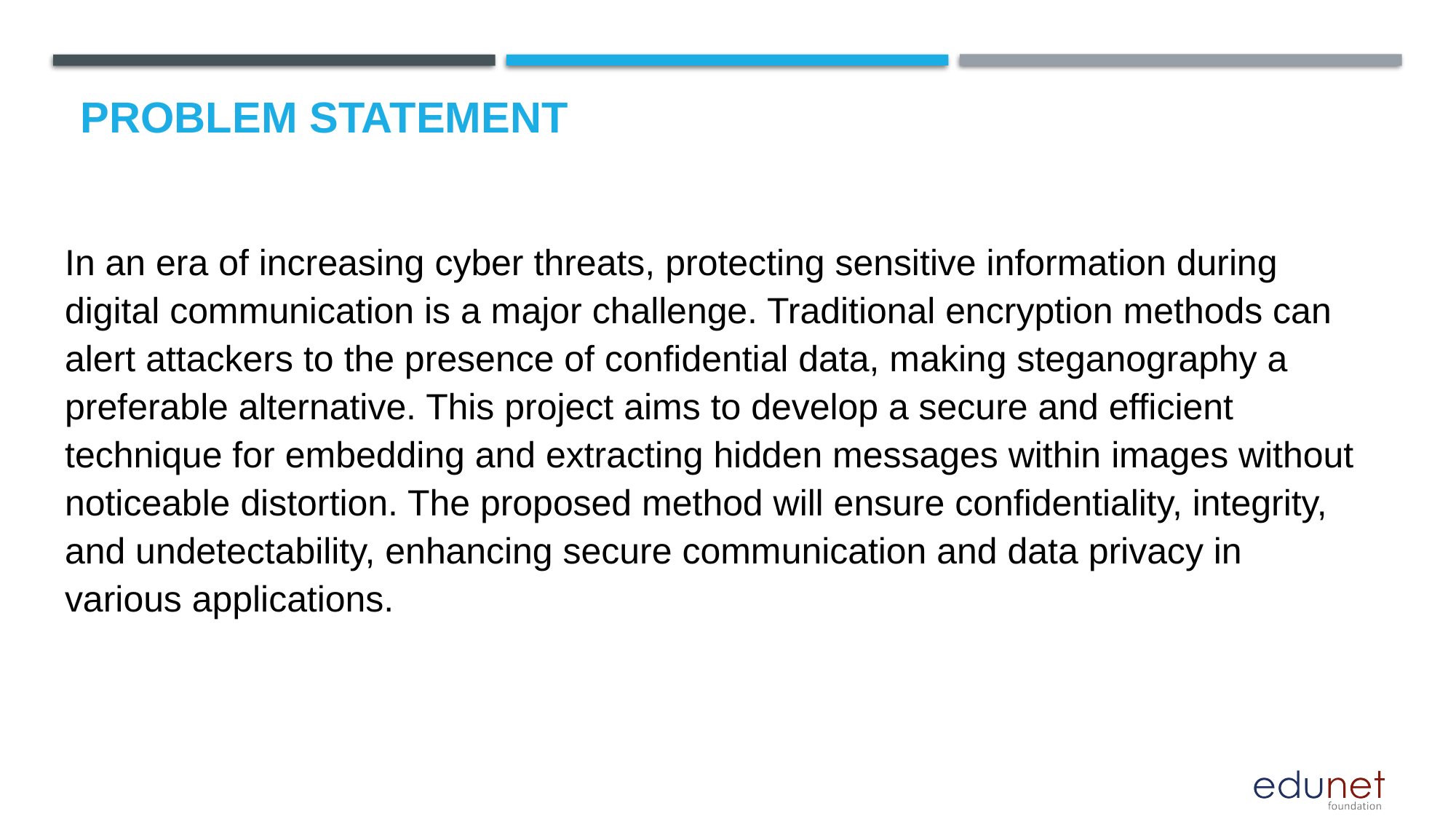

# Problem Statement
In an era of increasing cyber threats, protecting sensitive information during digital communication is a major challenge. Traditional encryption methods can alert attackers to the presence of confidential data, making steganography a preferable alternative. This project aims to develop a secure and efficient technique for embedding and extracting hidden messages within images without noticeable distortion. The proposed method will ensure confidentiality, integrity, and undetectability, enhancing secure communication and data privacy in various applications.